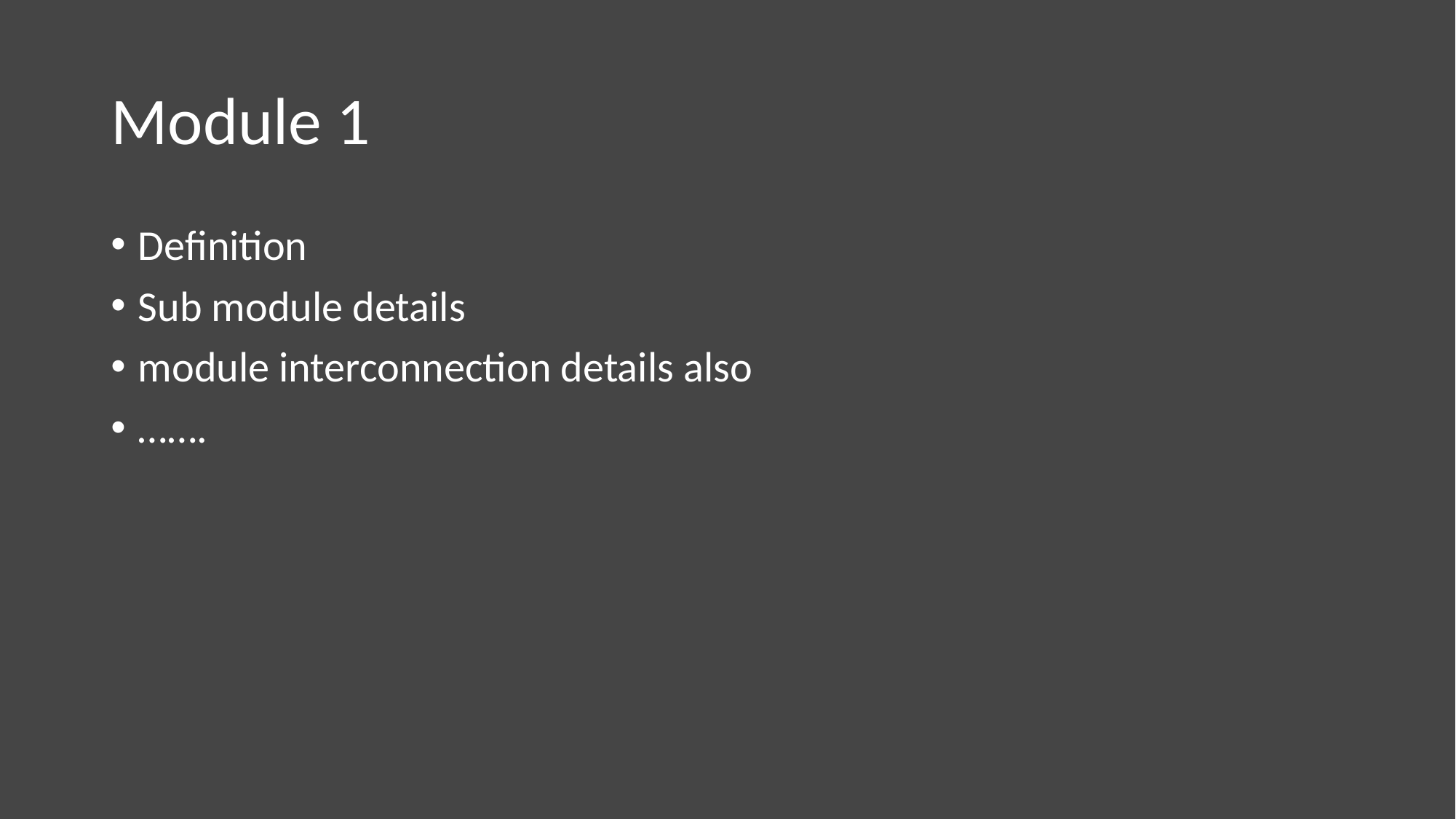

# Module 1
Definition
Sub module details
module interconnection details also
…….